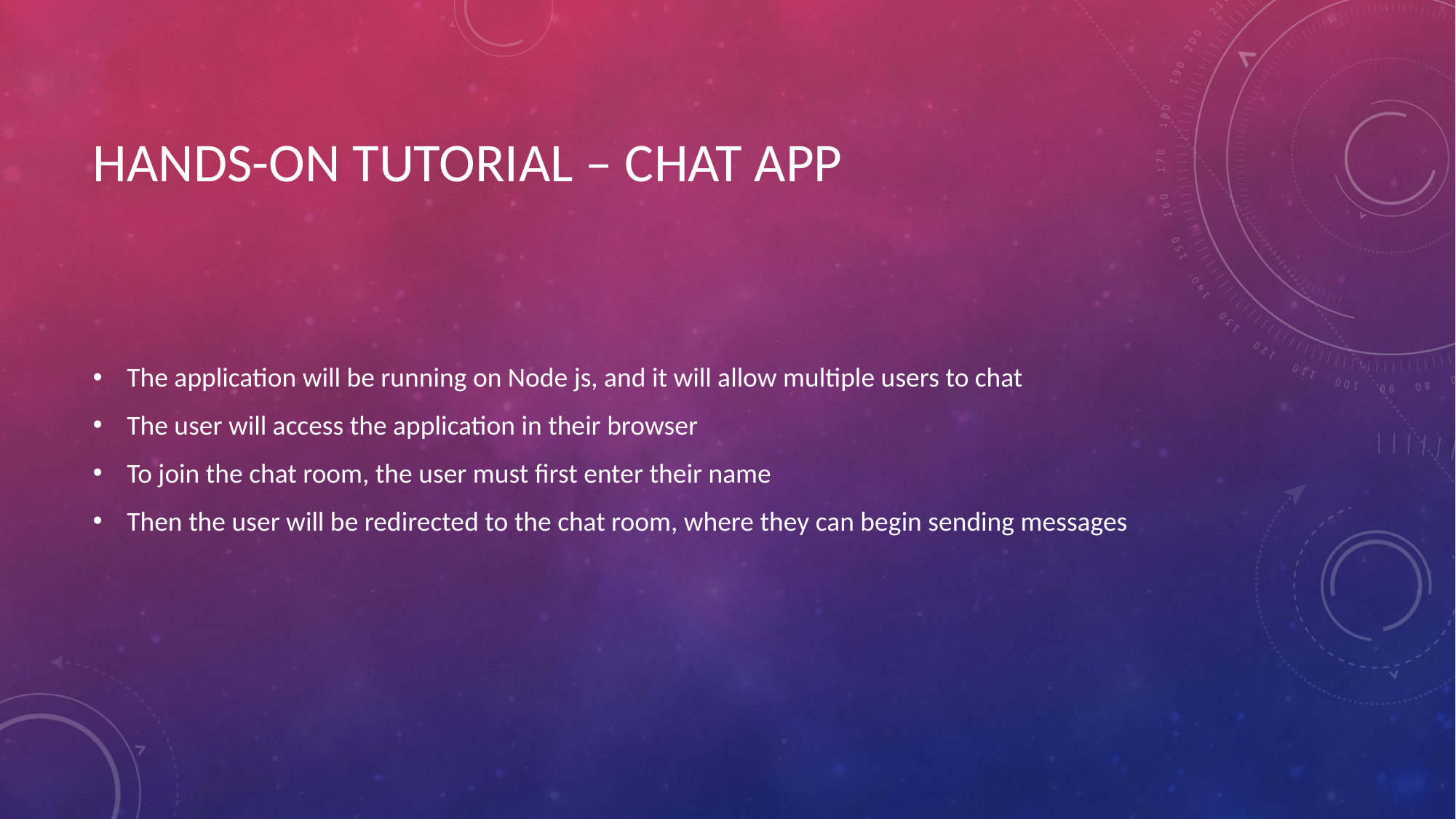

# Hands-on tutorial – Chat app
The application will be running on Node js, and it will allow multiple users to chat
The user will access the application in their browser
To join the chat room, the user must first enter their name
Then the user will be redirected to the chat room, where they can begin sending messages